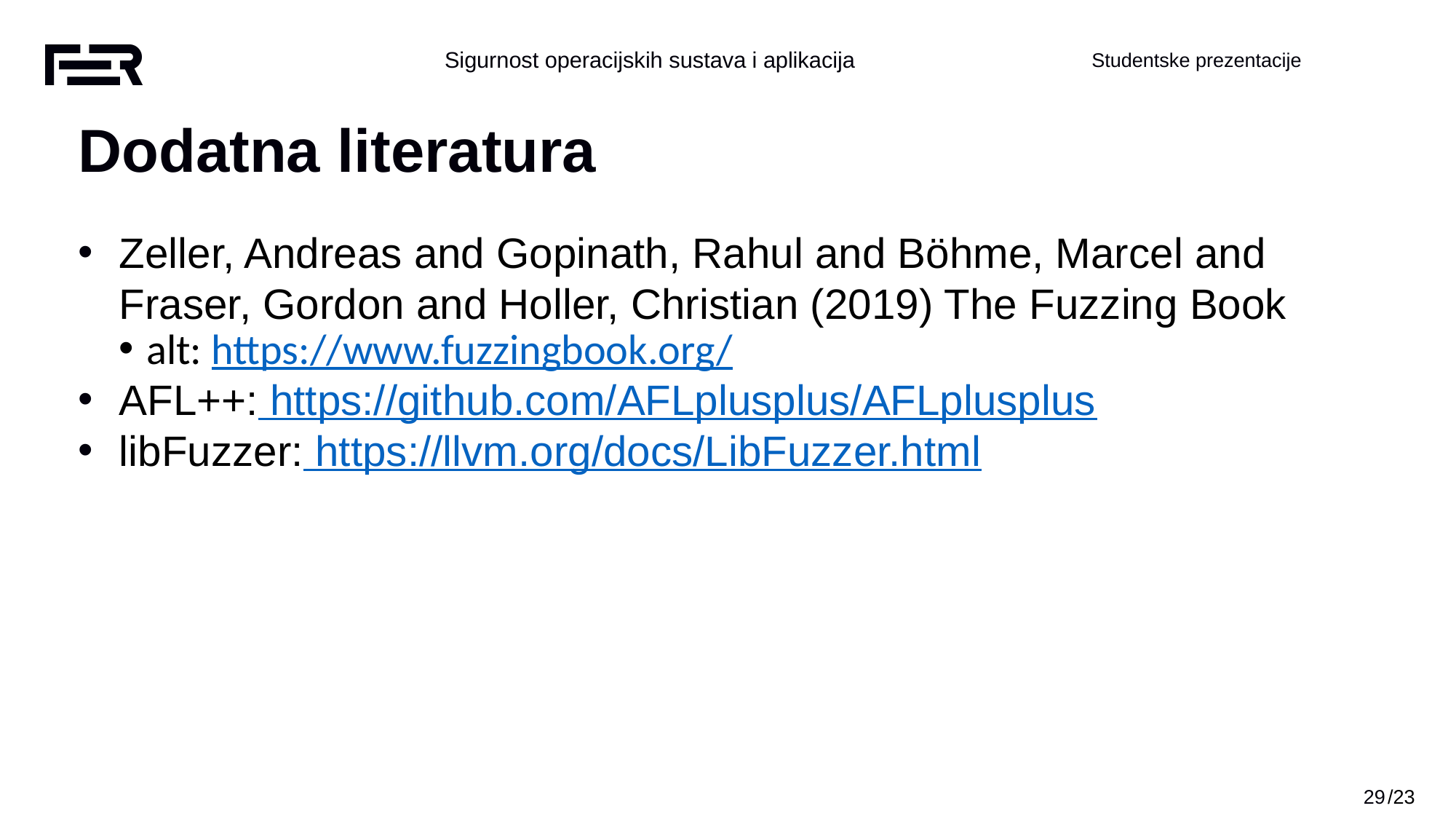

Dodatna literatura
Zeller, Andreas and Gopinath, Rahul and Böhme, Marcel and Fraser, Gordon and Holler, Christian (2019) The Fuzzing Book
alt: https://www.fuzzingbook.org/
AFL++: https://github.com/AFLplusplus/AFLplusplus
libFuzzer: https://llvm.org/docs/LibFuzzer.html

29
/23